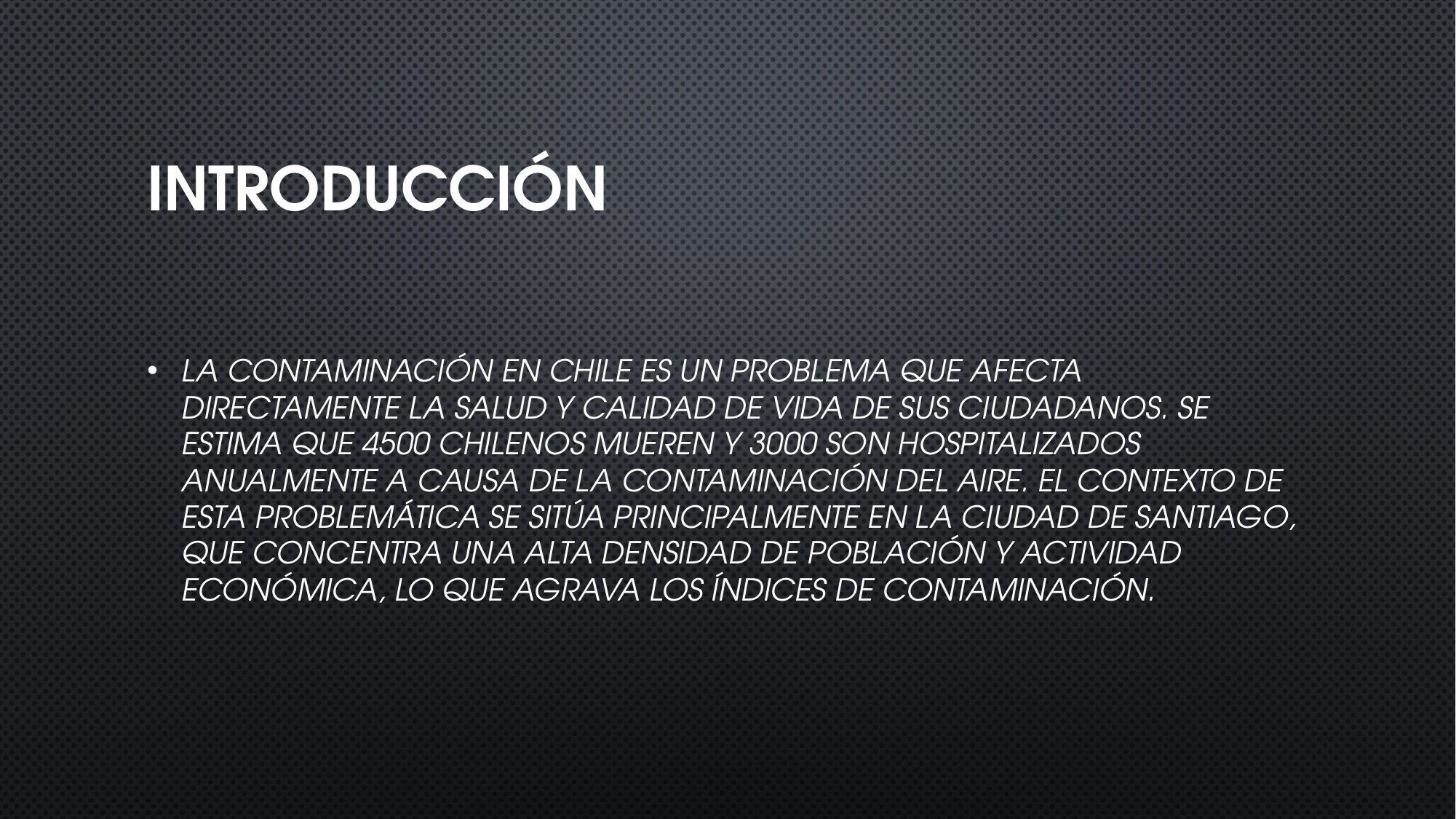

# Introducción
La contaminación en Chile es un problema que afecta directamente la salud y calidad de vida de sus ciudadanos. Se estima que 4500 chilenos mueren y 3000 son hospitalizados anualmente a causa de la contaminación del aire. El contexto de esta problemática se sitúa principalmente en la ciudad de Santiago, que concentra una alta densidad de población y actividad económica, lo que agrava los índices de contaminación.